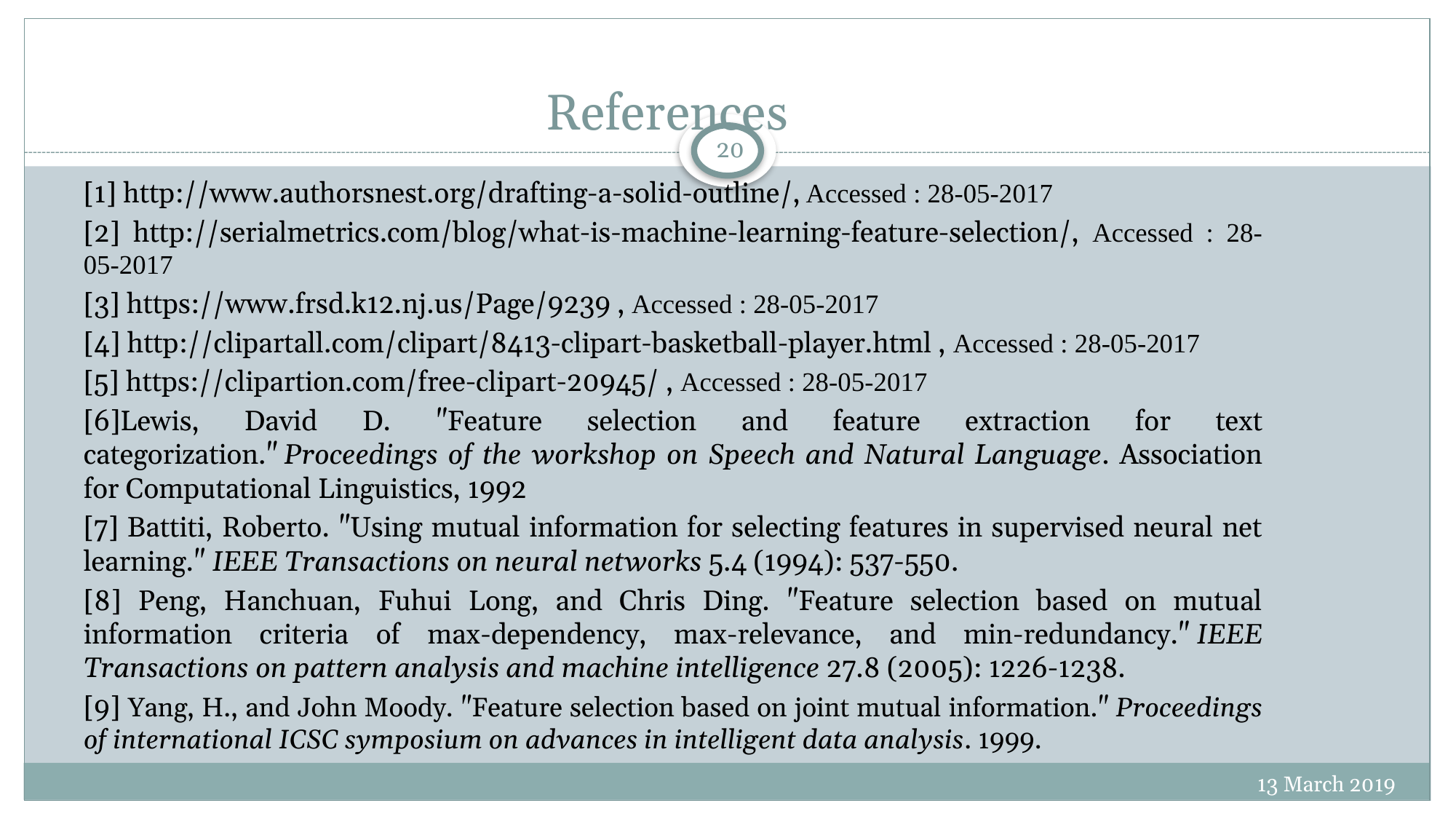

# References
20
[1] http://www.authorsnest.org/drafting-a-solid-outline/, Accessed : 28-05-2017
[2] http://serialmetrics.com/blog/what-is-machine-learning-feature-selection/, Accessed : 28-05-2017
[3] https://www.frsd.k12.nj.us/Page/9239 , Accessed : 28-05-2017
[4] http://clipartall.com/clipart/8413-clipart-basketball-player.html , Accessed : 28-05-2017
[5] https://clipartion.com/free-clipart-20945/ , Accessed : 28-05-2017
[6]Lewis, David D. "Feature selection and feature extraction for text categorization." Proceedings of the workshop on Speech and Natural Language. Association for Computational Linguistics, 1992
[7] Battiti, Roberto. "Using mutual information for selecting features in supervised neural net learning." IEEE Transactions on neural networks 5.4 (1994): 537-550.
[8] Peng, Hanchuan, Fuhui Long, and Chris Ding. "Feature selection based on mutual information criteria of max-dependency, max-relevance, and min-redundancy." IEEE Transactions on pattern analysis and machine intelligence 27.8 (2005): 1226-1238.
[9] Yang, H., and John Moody. "Feature selection based on joint mutual information." Proceedings of international ICSC symposium on advances in intelligent data analysis. 1999.

13 March 2019